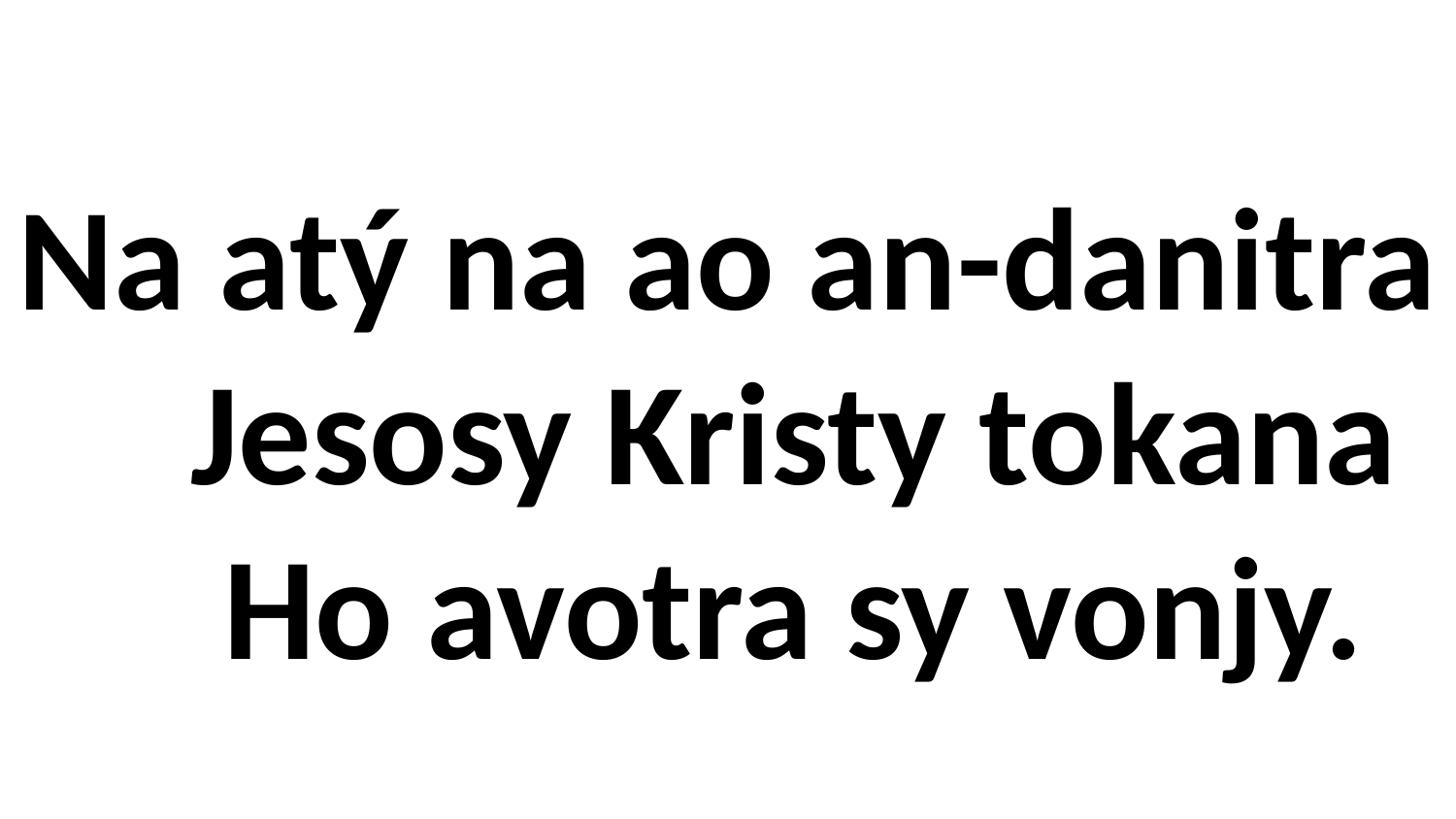

Na atý na ao an-danitra
    Jesosy Kristy tokana
    Ho avotra sy vonjy.